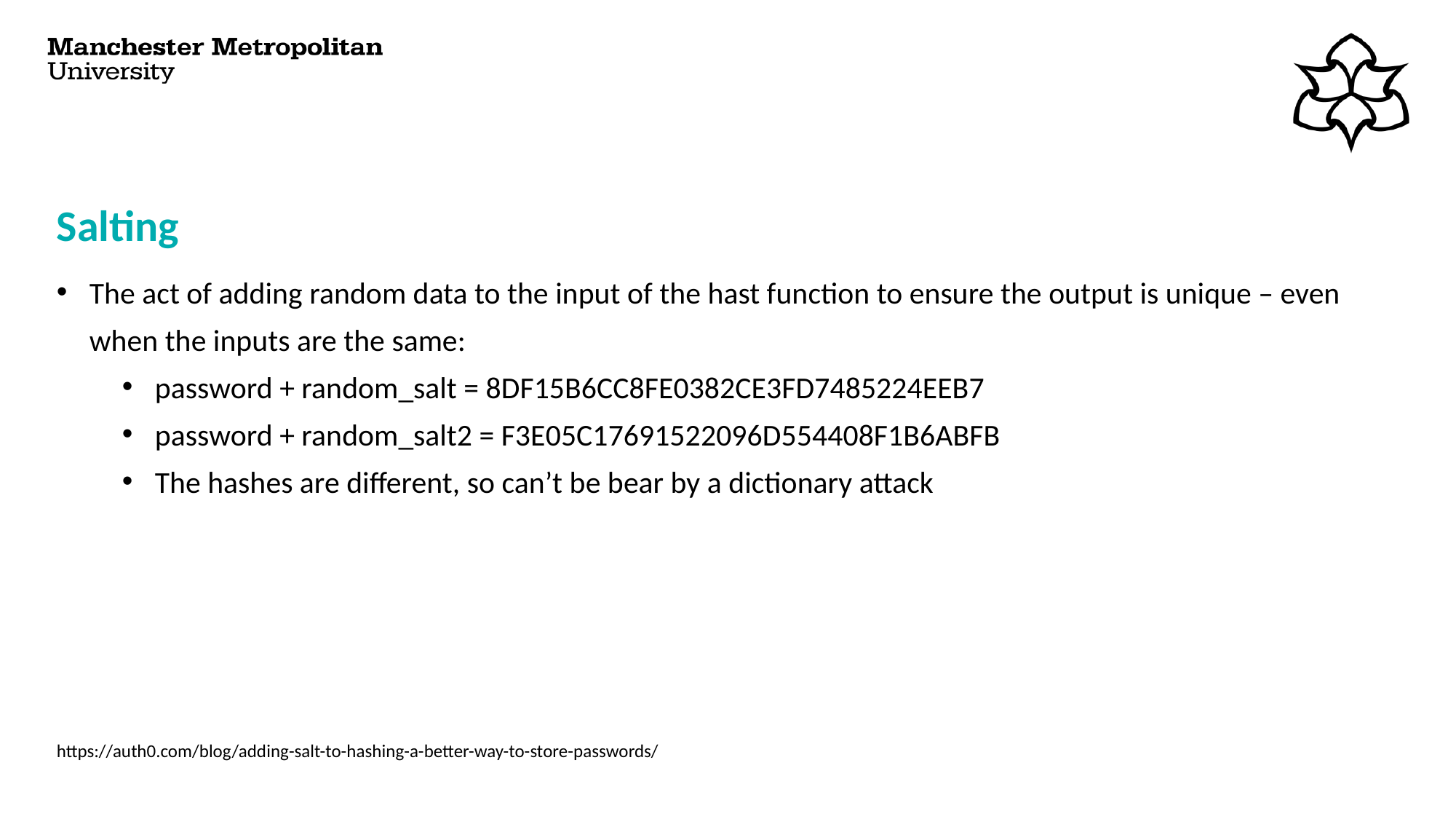

# Salting
The act of adding random data to the input of the hast function to ensure the output is unique – even when the inputs are the same:
password + random_salt = 8DF15B6CC8FE0382CE3FD7485224EEB7
password + random_salt2 = F3E05C17691522096D554408F1B6ABFB
The hashes are different, so can’t be bear by a dictionary attack

https://auth0.com/blog/adding-salt-to-hashing-a-better-way-to-store-passwords/